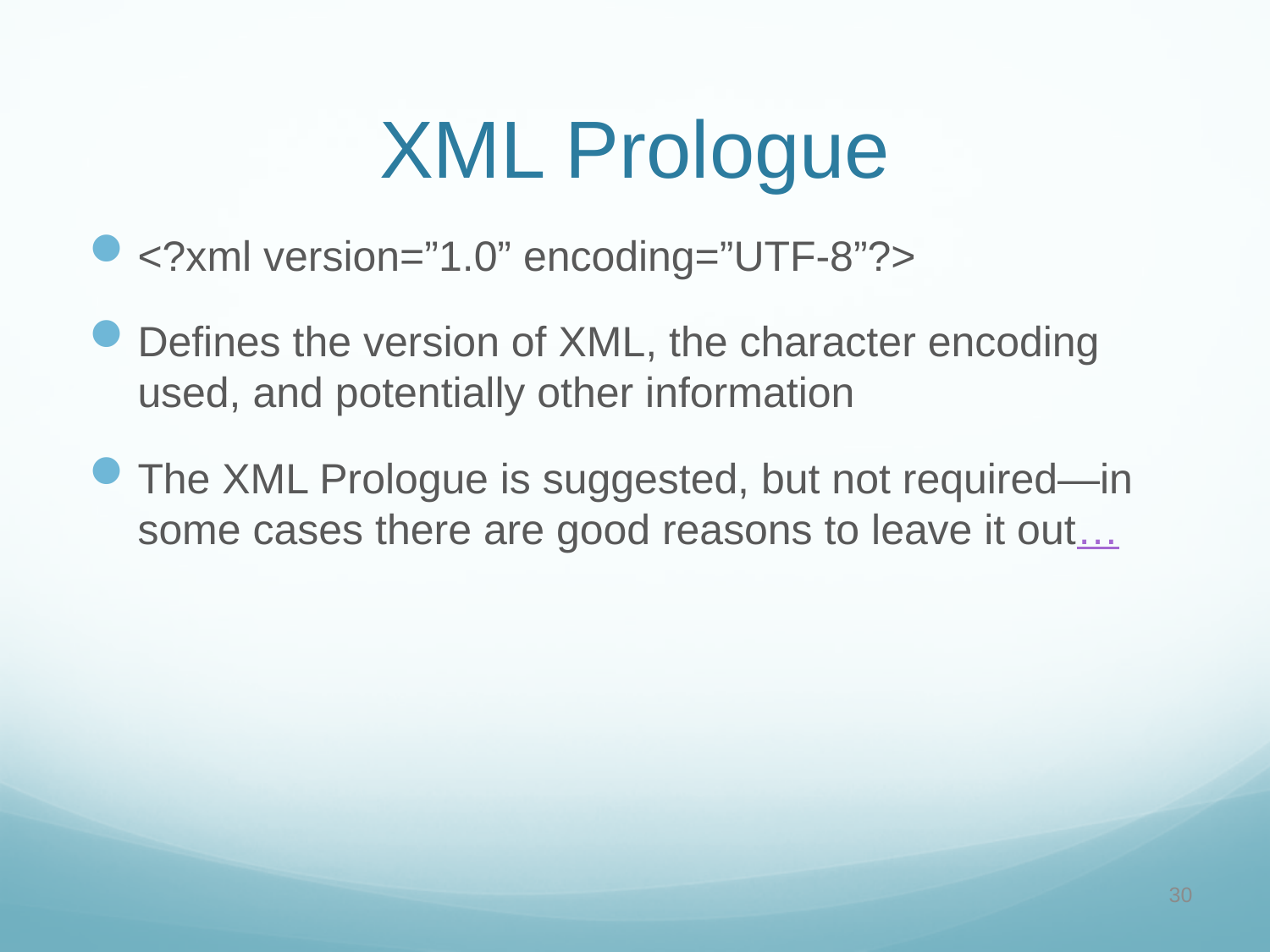

# XML Prologue
<?xml version=”1.0” encoding=”UTF-8”?>
Defines the version of XML, the character encoding used, and potentially other information
The XML Prologue is suggested, but not required—in some cases there are good reasons to leave it out…
30